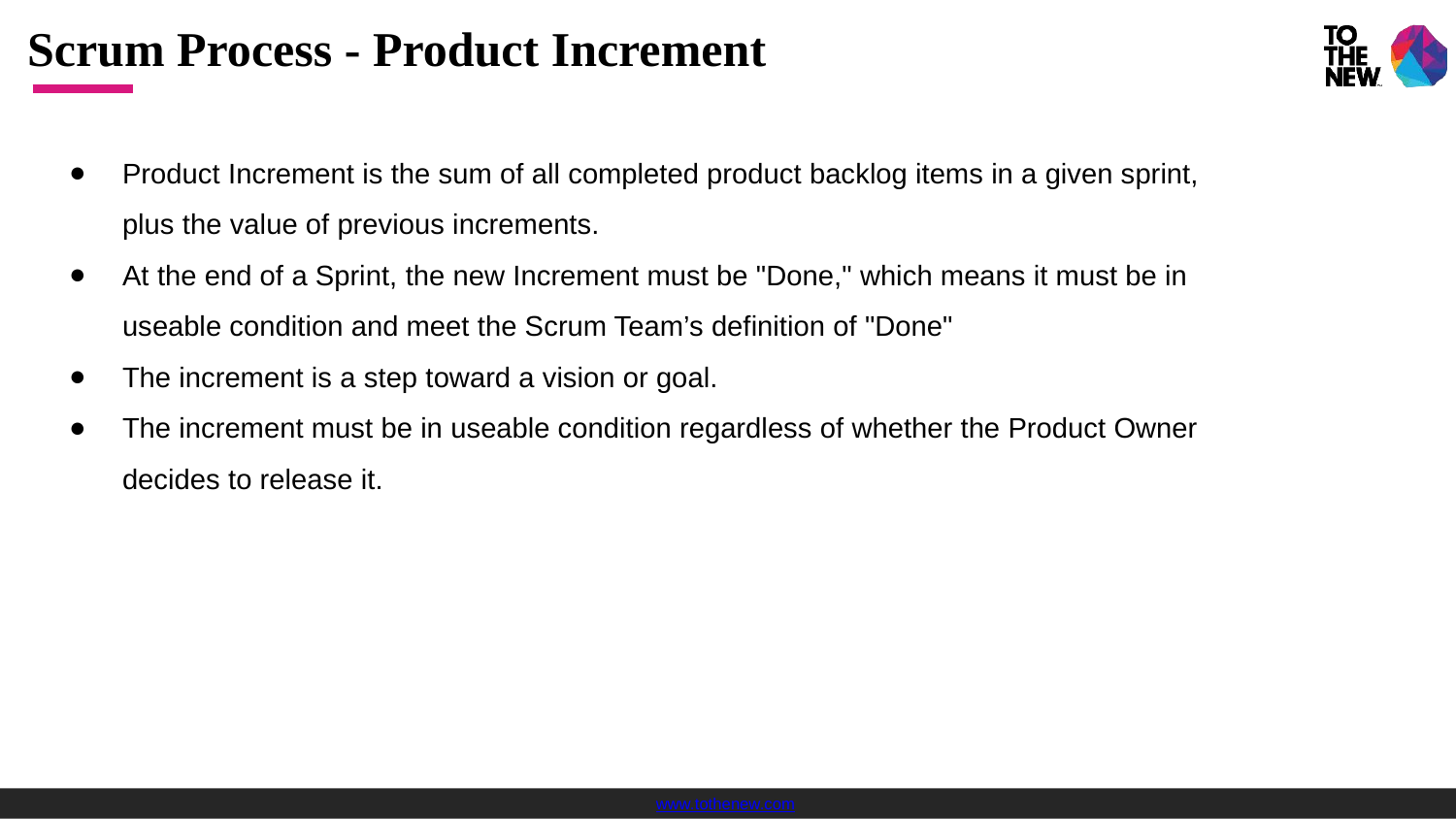

# Scrum Process - Product Increment
Product Increment is the sum of all completed product backlog items in a given sprint, plus the value of previous increments.
At the end of a Sprint, the new Increment must be "Done," which means it must be in useable condition and meet the Scrum Team’s definition of "Done"
The increment is a step toward a vision or goal.
The increment must be in useable condition regardless of whether the Product Owner decides to release it.
www.tothenew.com